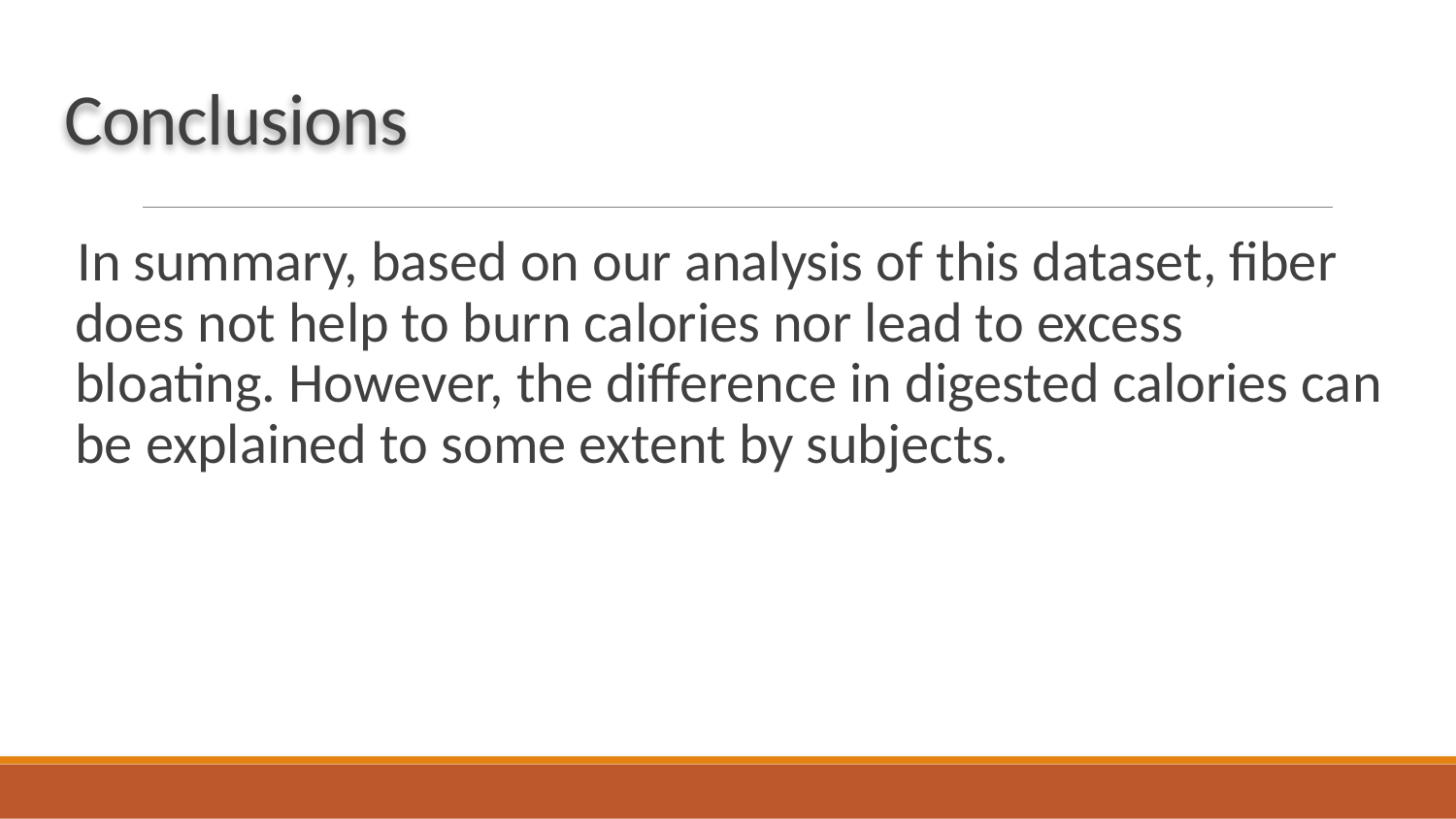

# Conclusions
In summary, based on our analysis of this dataset, fiber does not help to burn calories nor lead to excess bloating. However, the difference in digested calories can be explained to some extent by subjects.